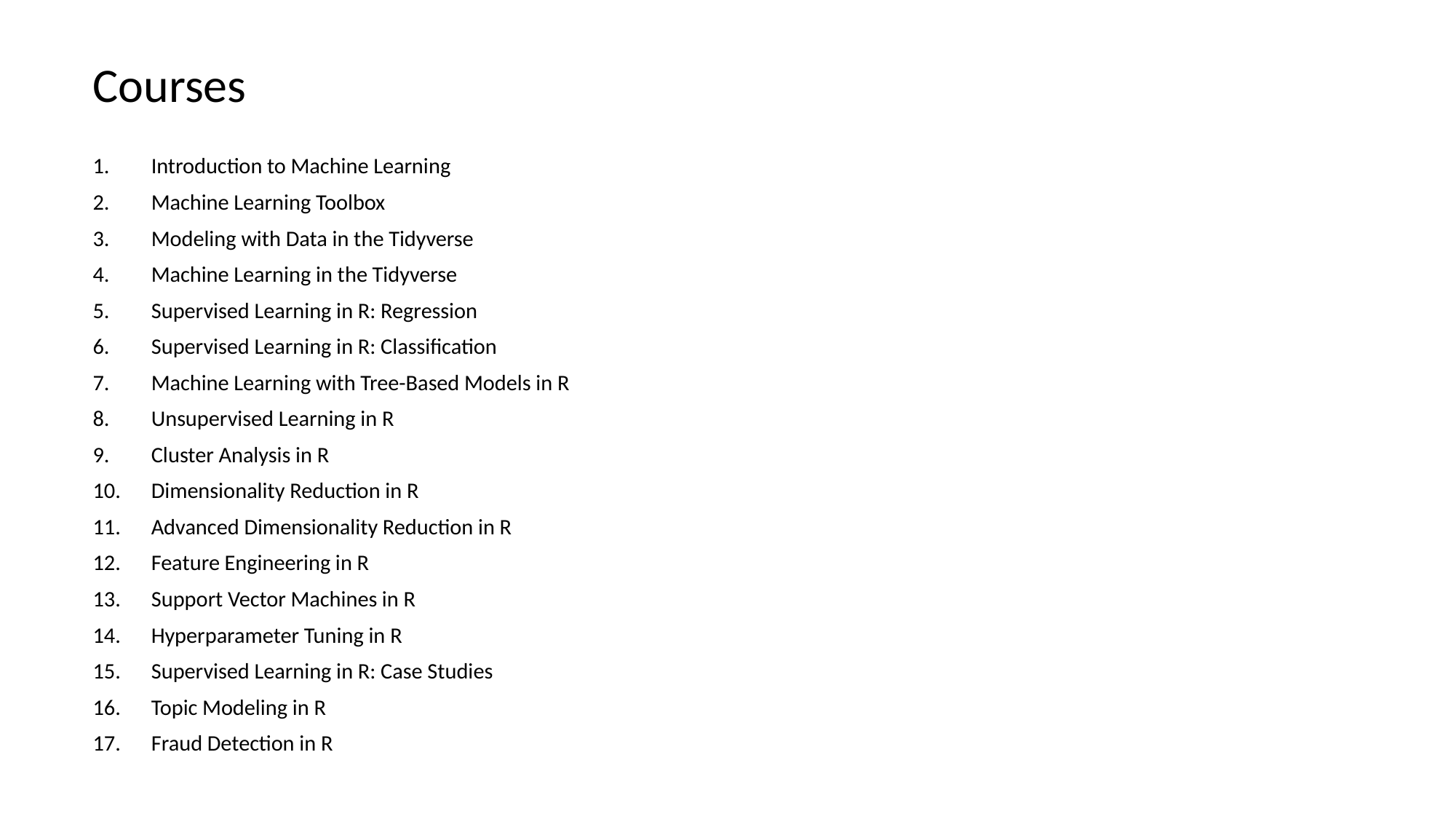

# Courses
Introduction to Machine Learning
Machine Learning Toolbox
Modeling with Data in the Tidyverse
Machine Learning in the Tidyverse
Supervised Learning in R: Regression
Supervised Learning in R: Classification
Machine Learning with Tree-Based Models in R
Unsupervised Learning in R
Cluster Analysis in R
Dimensionality Reduction in R
Advanced Dimensionality Reduction in R
Feature Engineering in R
Support Vector Machines in R
Hyperparameter Tuning in R
Supervised Learning in R: Case Studies
Topic Modeling in R
Fraud Detection in R